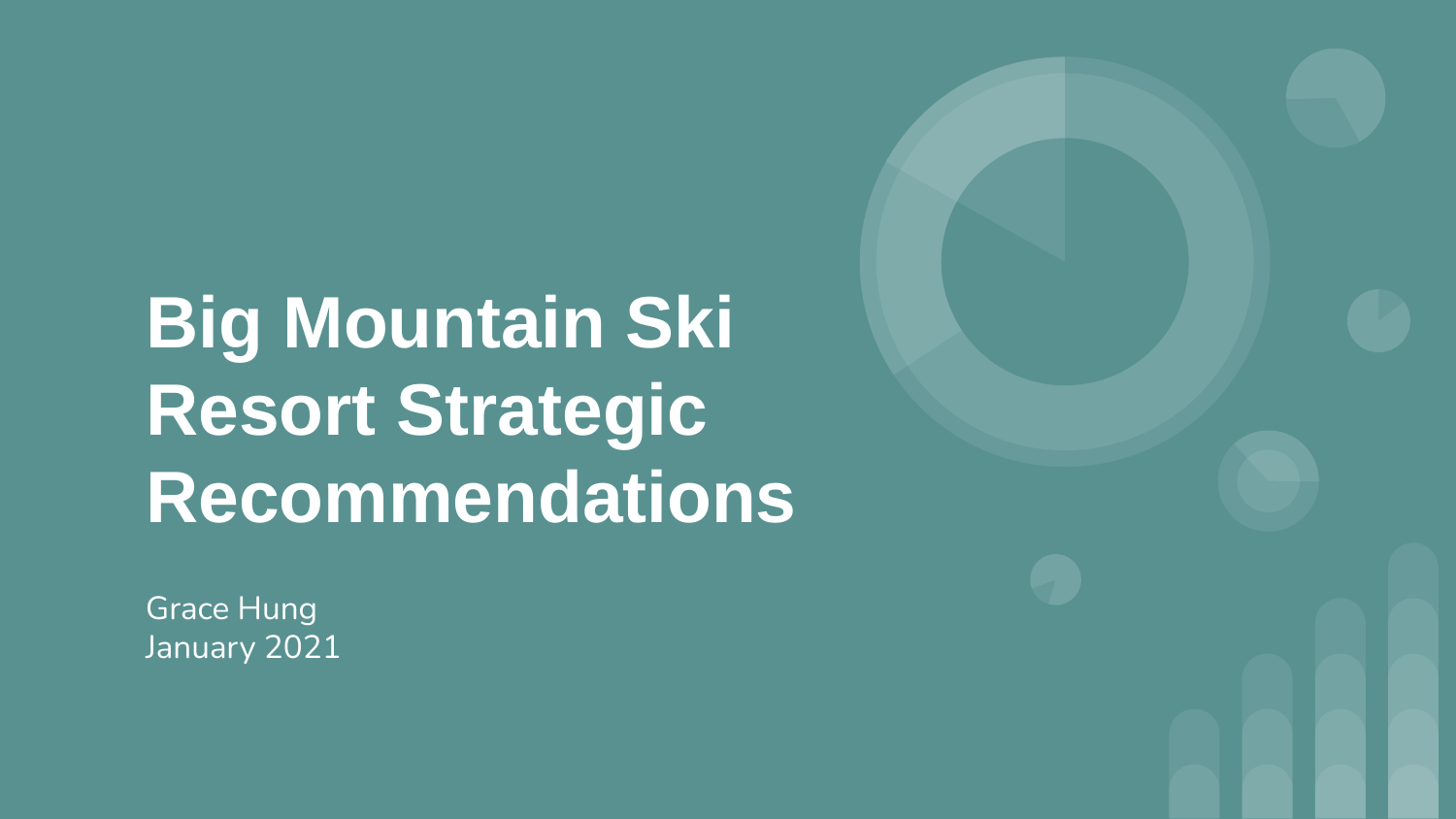

# Big Mountain Ski Resort Strategic Recommendations
Grace Hung
January 2021